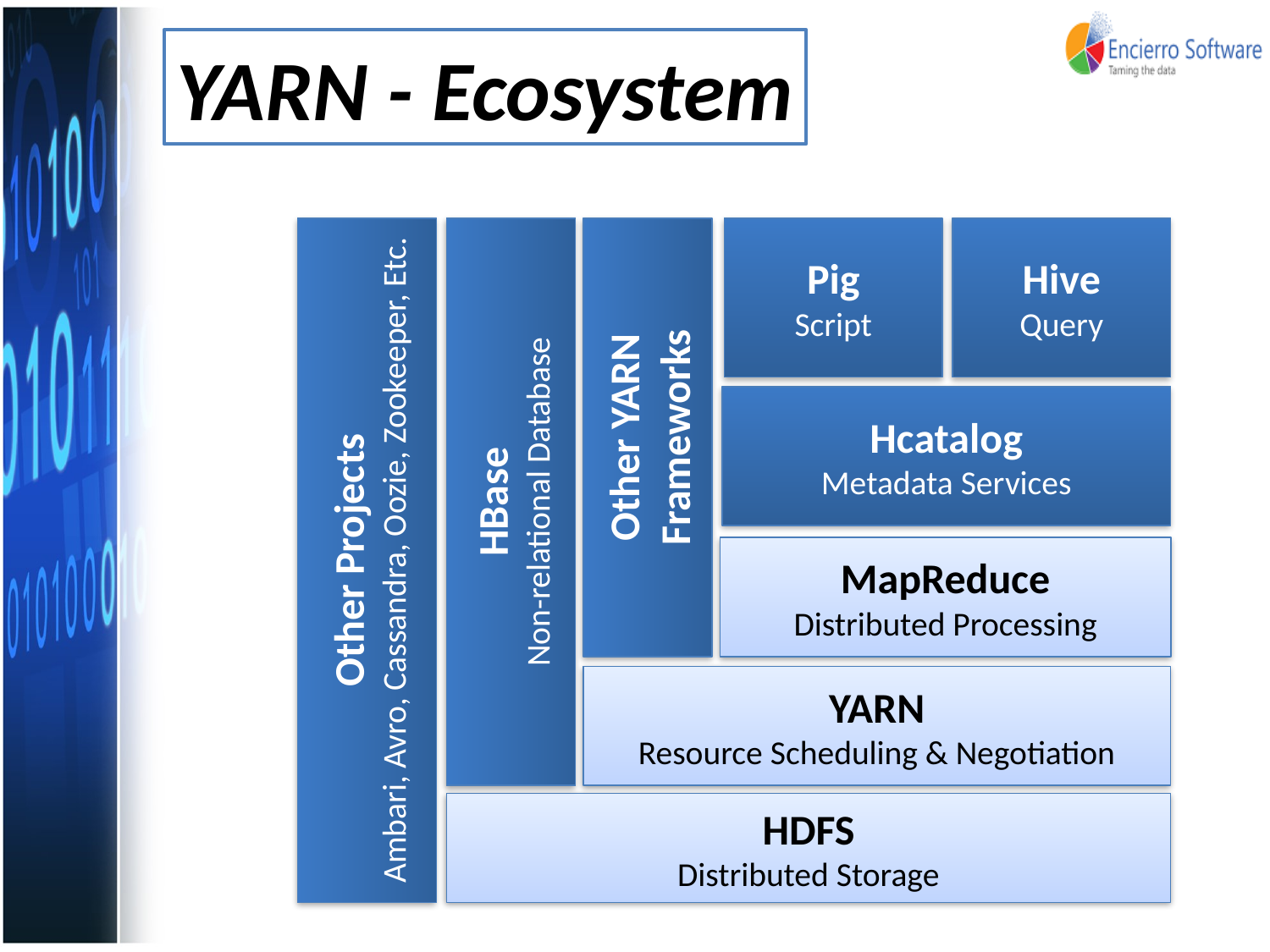

YARN - Ecosystem
Pig
Script
Hive
Query
Other YARN Frameworks
Hcatalog
Metadata Services
HBase
Non-relational Database
Other Projects
Ambari, Avro, Cassandra, Oozie, Zookeeper, Etc.
MapReduce
Distributed Processing
YARN
Resource Scheduling & Negotiation
HDFS
Distributed Storage